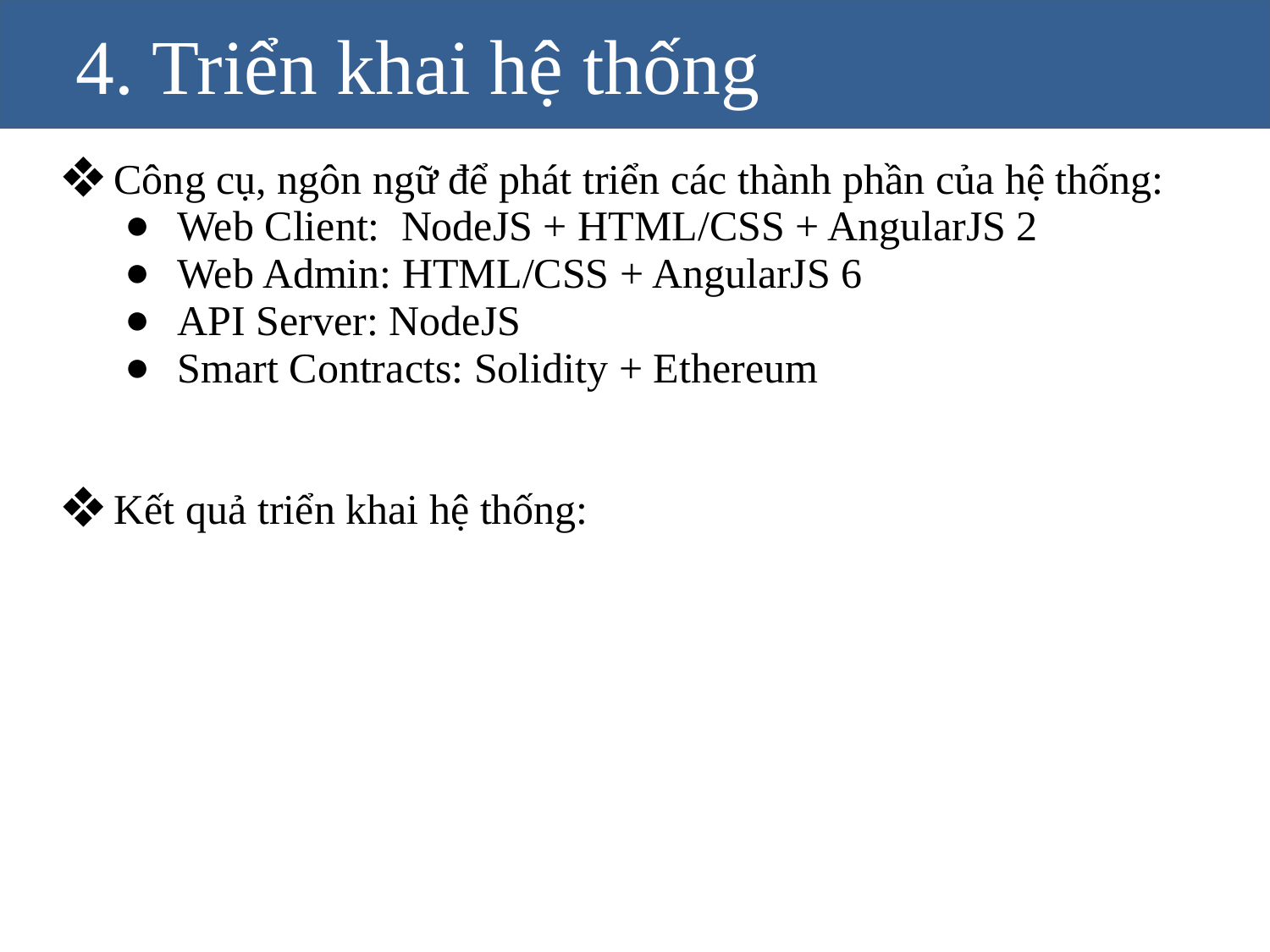

4. Triển khai hệ thống
Công cụ, ngôn ngữ để phát triển các thành phần của hệ thống:
Web Client:  NodeJS + HTML/CSS + AngularJS 2
Web Admin: HTML/CSS + AngularJS 6
API Server: NodeJS
Smart Contracts: Solidity + Ethereum

Kết quả triển khai hệ thống: